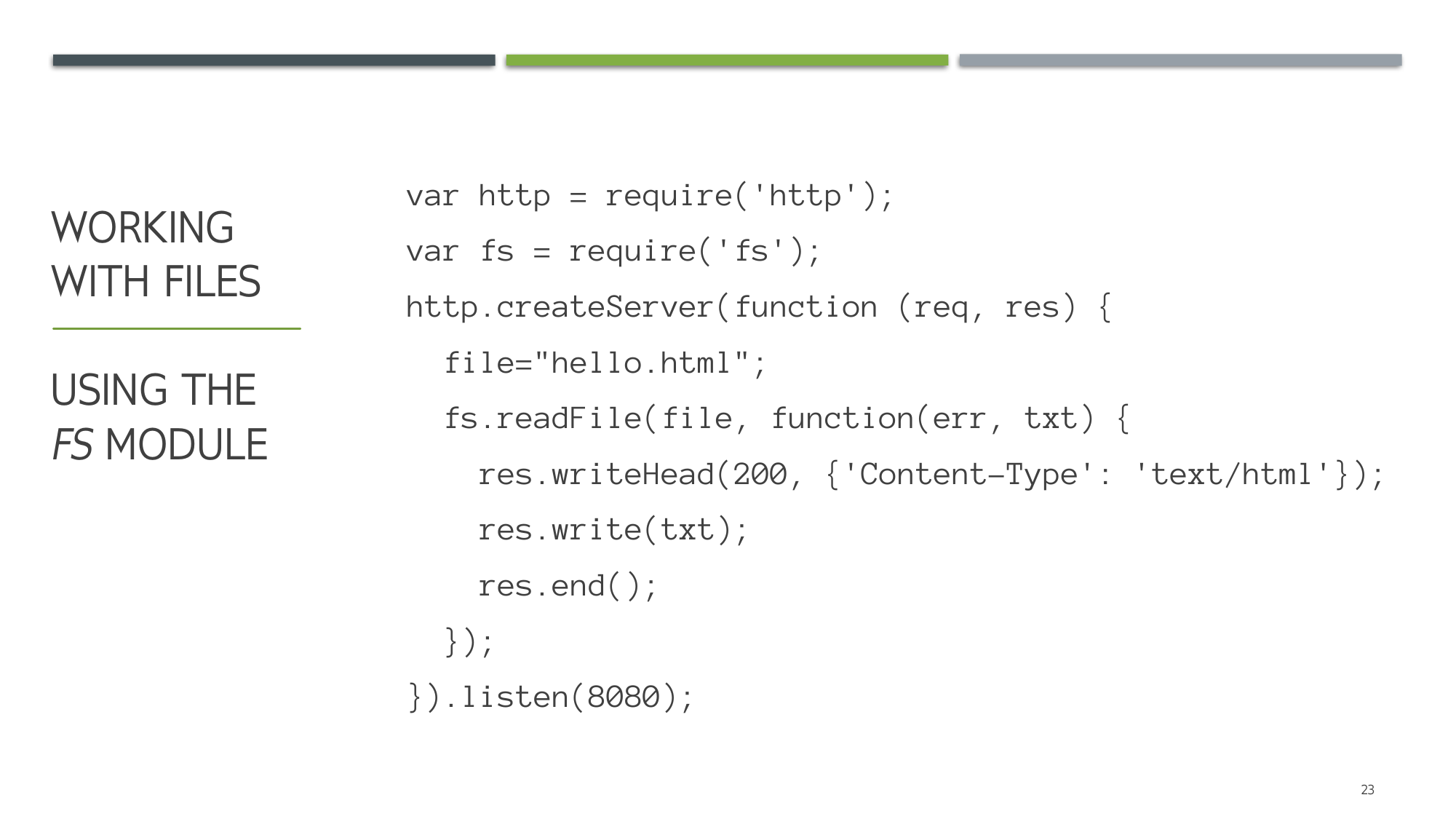

var http = require('http');
var fs = require('fs');
http.createServer(function (req, res) {
  file="hello.html";
  fs.readFile(file, function(err, txt) {
    res.writeHead(200, {'Content-Type': 'text/html'});
    res.write(txt);
    res.end();
  });
}).listen(8080);
# Working with files using the fs module
23